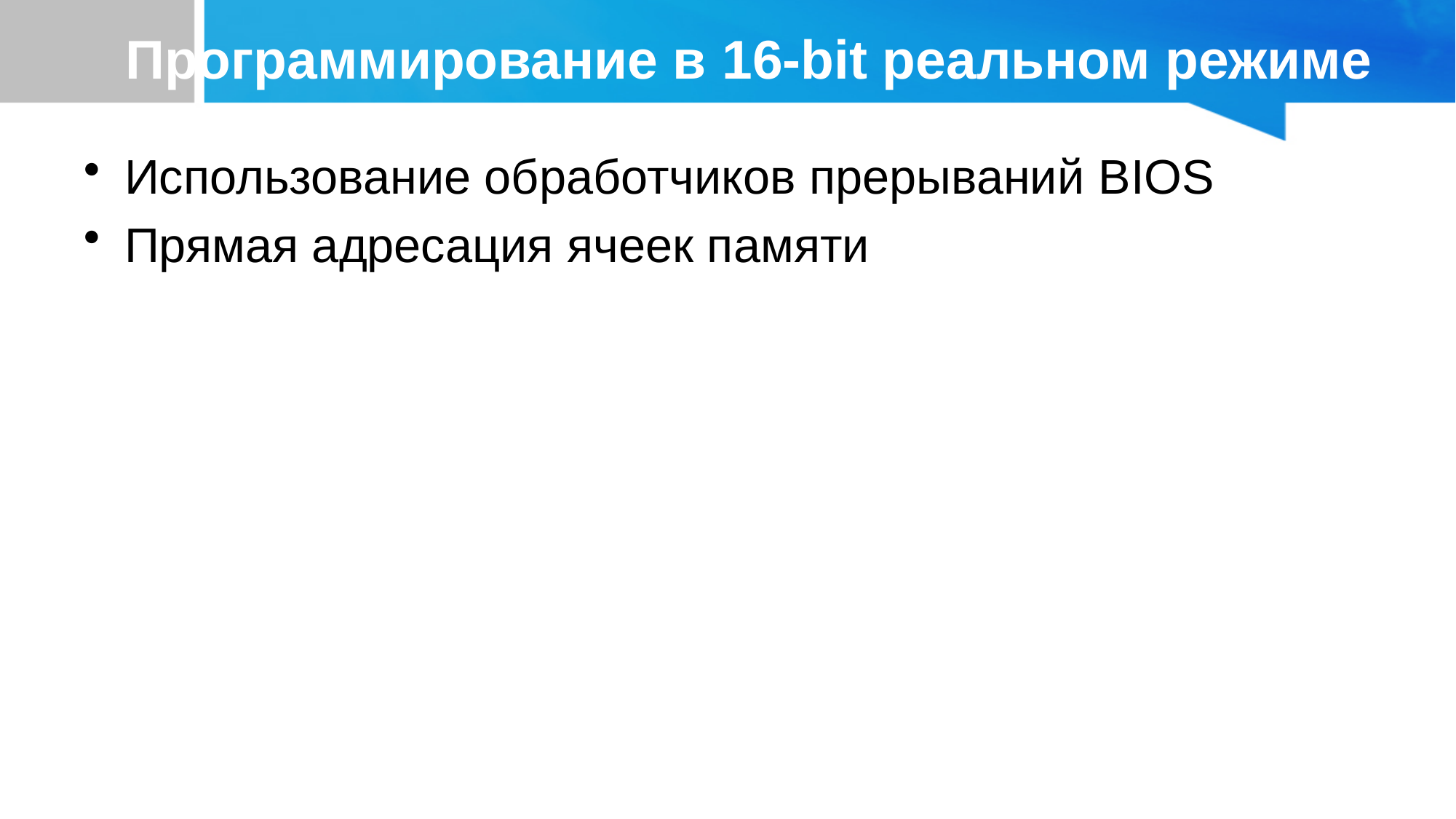

# Программирование в 16-bit реальном режиме
Использование обработчиков прерываний BIOS
Прямая адресация ячеек памяти